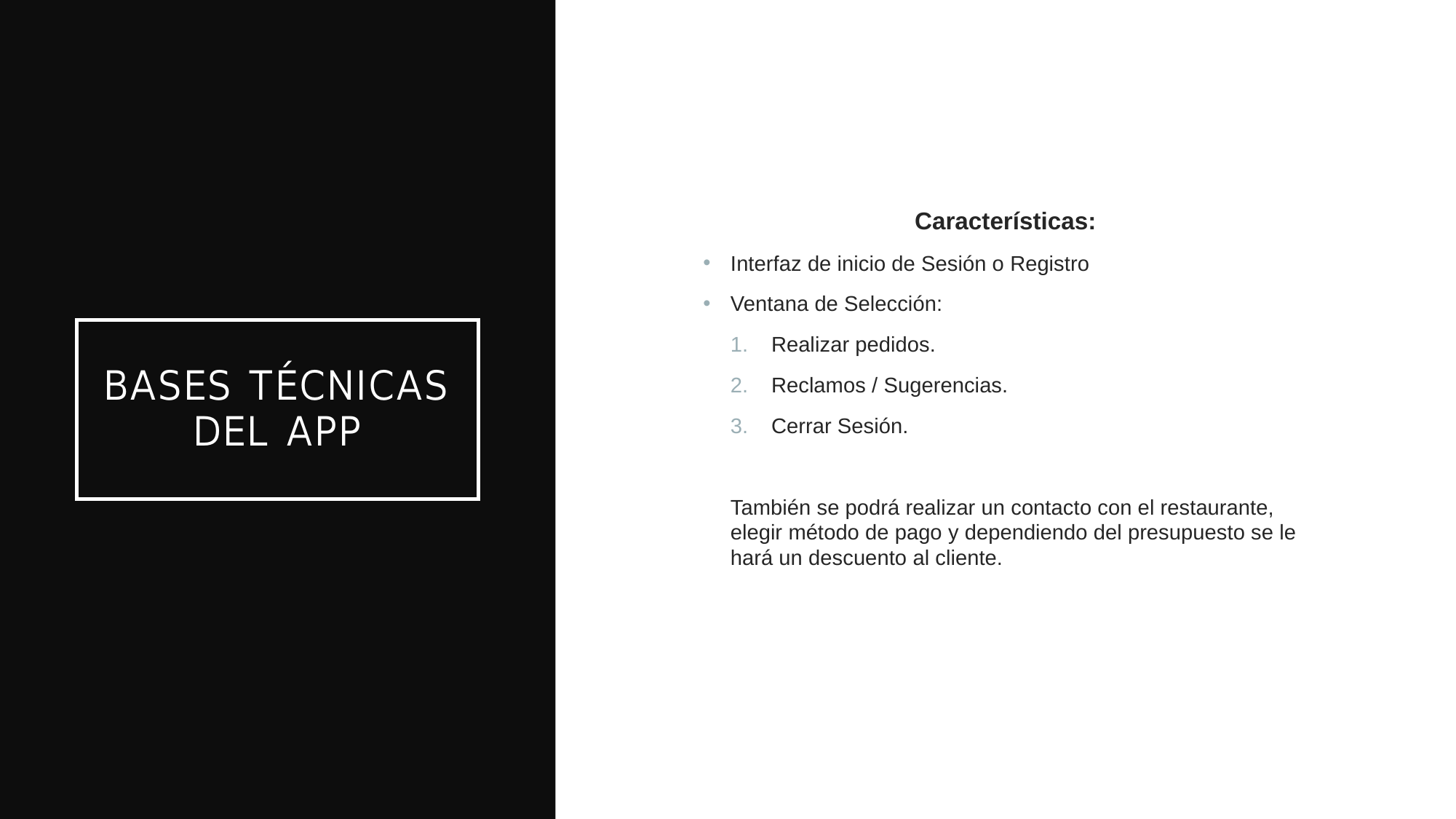

Características:
Interfaz de inicio de Sesión o Registro
Ventana de Selección:
Realizar pedidos.
Reclamos / Sugerencias.
Cerrar Sesión.

También se podrá realizar un contacto con el restaurante, elegir método de pago y dependiendo del presupuesto se le hará un descuento al cliente.

# Bases Técnicas del APP